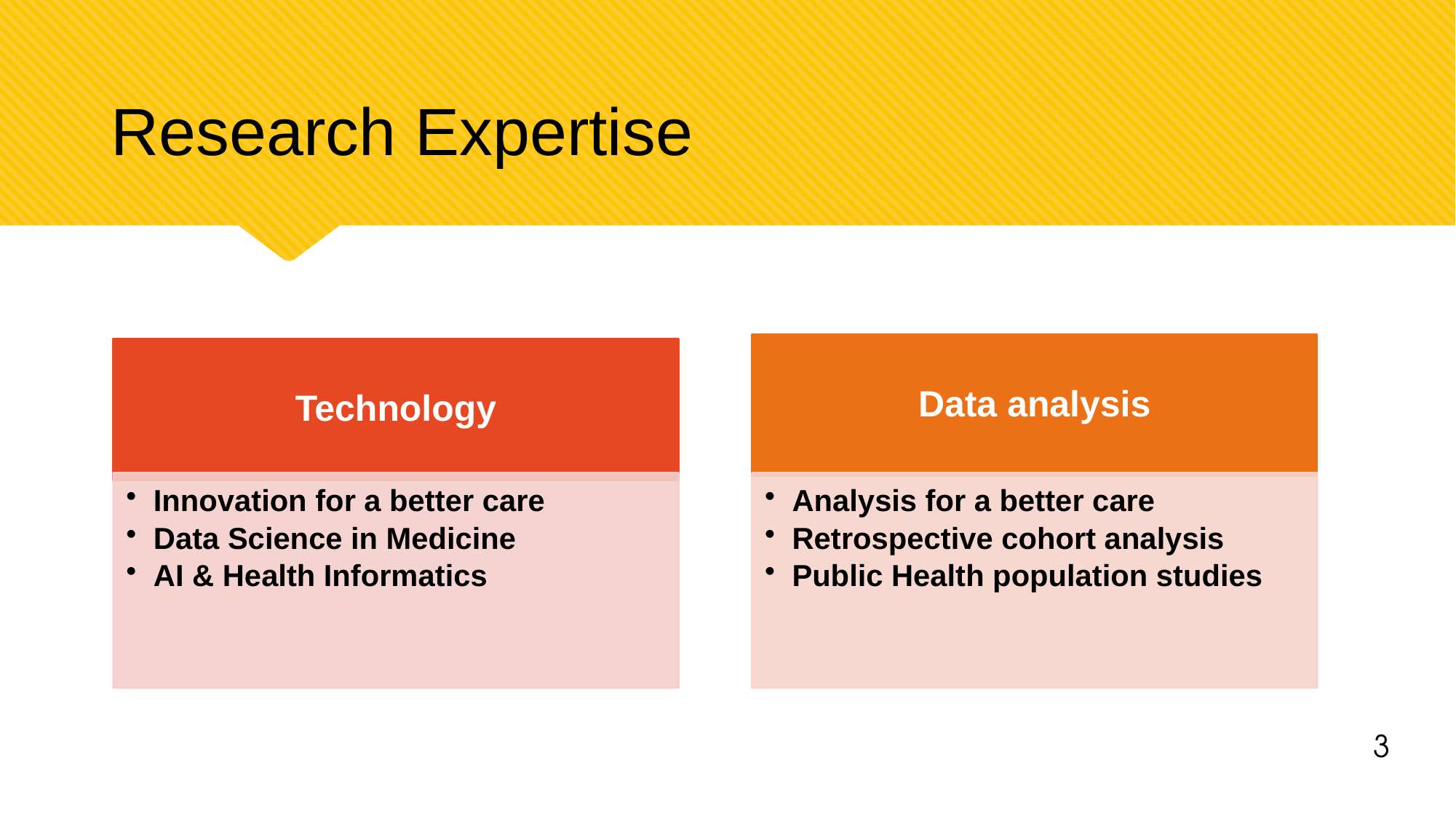

# Research Expertise
Data analysis
Analysis for a better care
Retrospective cohort analysis
Public Health population studies
Technology
Innovation for a better care
Data Science in Medicine
AI & Health Informatics
3